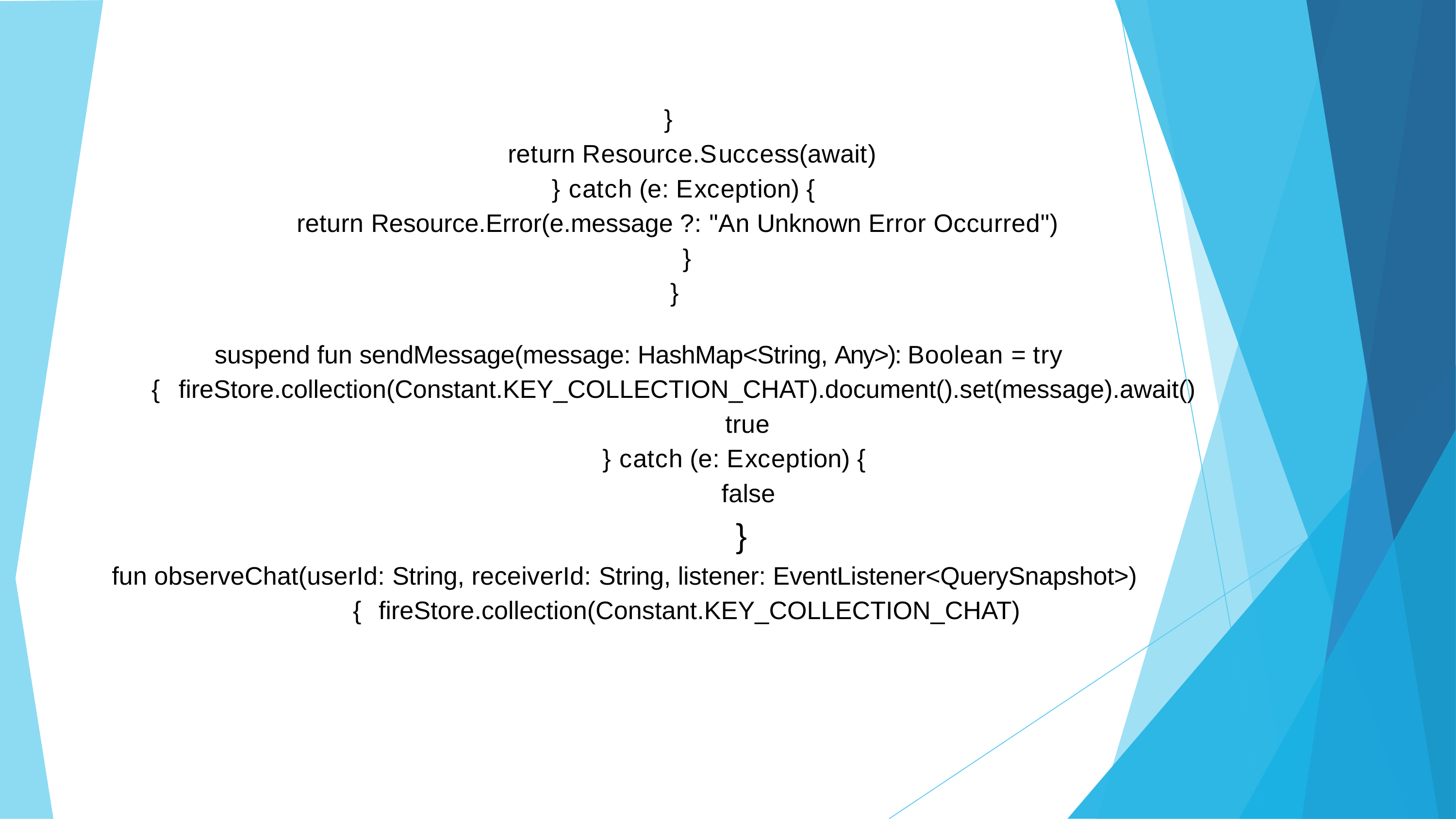

}
# return Resource.Success(await)
} catch (e: Exception) {
return Resource.Error(e.message ?: "An Unknown Error Occurred")
}
}

suspend fun sendMessage(message: HashMap<String, Any>): Boolean = try {  fireStore.collection(Constant.KEY_COLLECTION_CHAT).document().set(message).await()
true
} catch (e: Exception) {
false
}
fun observeChat(userId: String, receiverId: String, listener: EventListener<QuerySnapshot>) {  fireStore.collection(Constant.KEY_COLLECTION_CHAT)